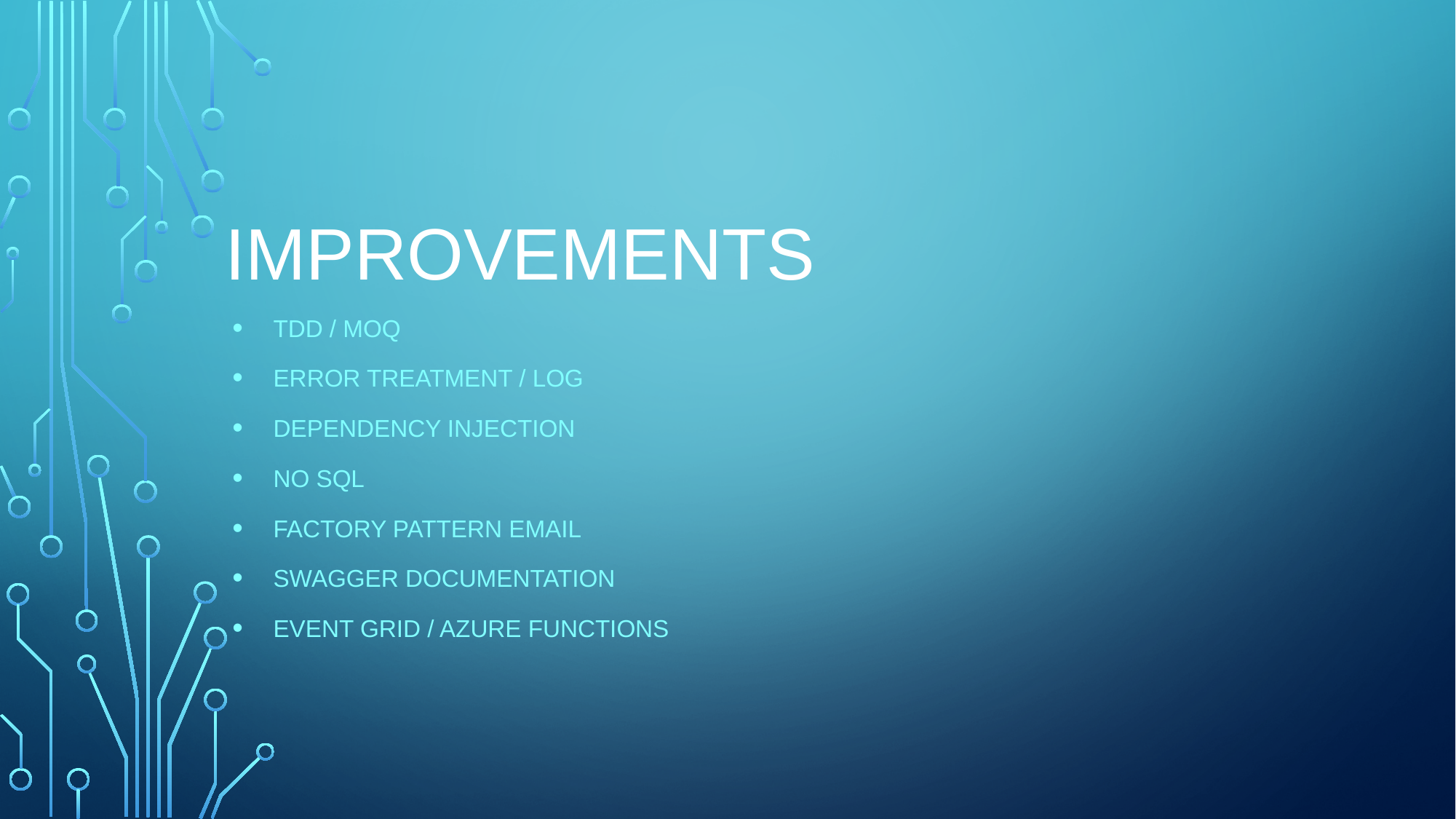

# IMPROVEMENTS
TDD / MOQ
Error TREATMENT / LOG
DEPENDENCY INJECTION
NO SQL
FACTORY PATTERN EMAIL
SWAGGER DOCUMENTATION
EVENT GRID / AZURE FUNCTIONS